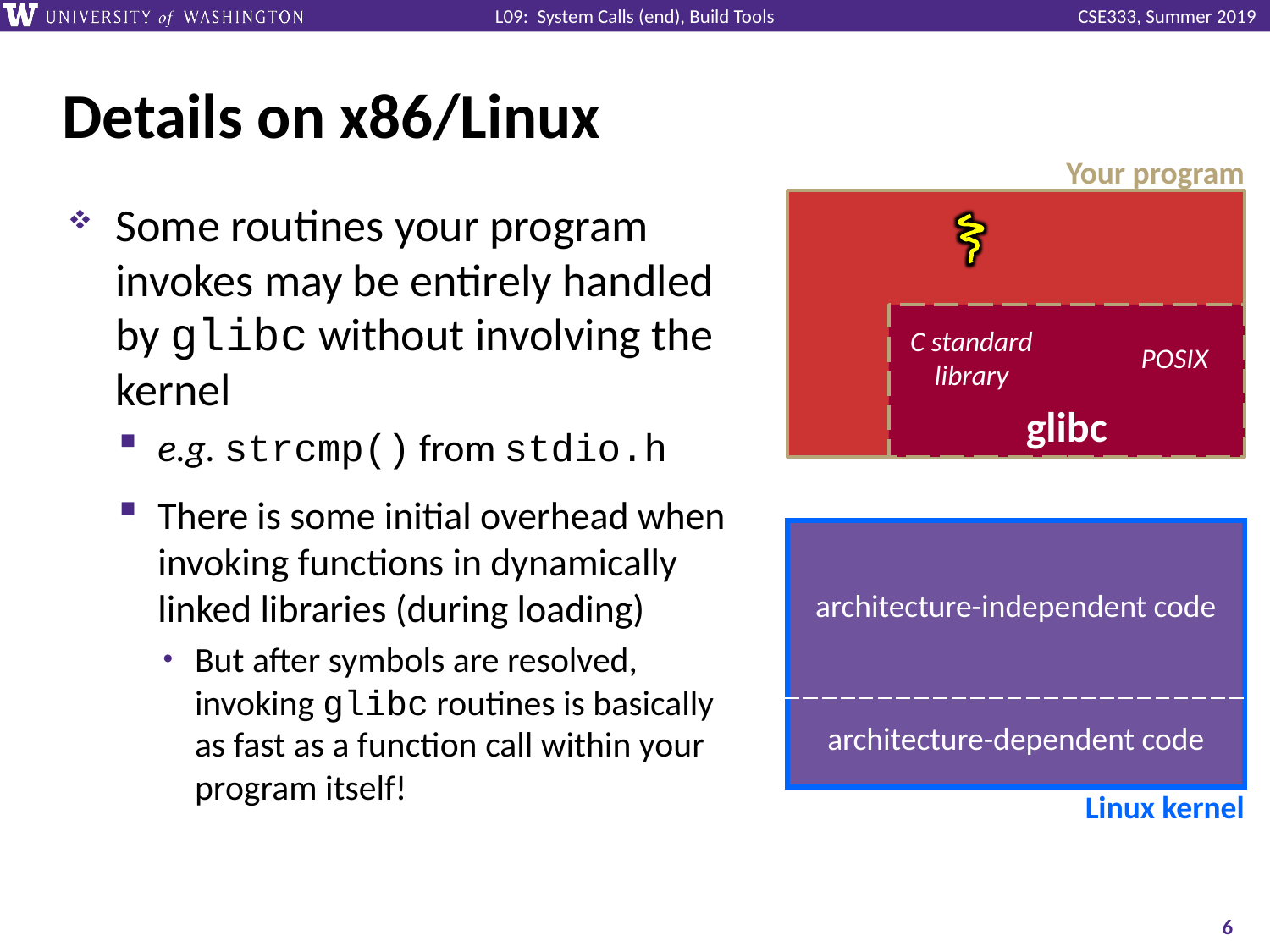

# Details on x86/Linux
Your program
Some routines your program invokes may be entirely handled by glibc without involving the kernel
e.g. strcmp() from stdio.h
There is some initial overhead when invoking functions in dynamically linked libraries (during loading)
But after symbols are resolved, invoking glibc routines is basically as fast as a function call within your program itself!

glibc
C standard
library
POSIX
| architecture-independent code |
| --- |
| architecture-dependent code |
Linux kernel
6